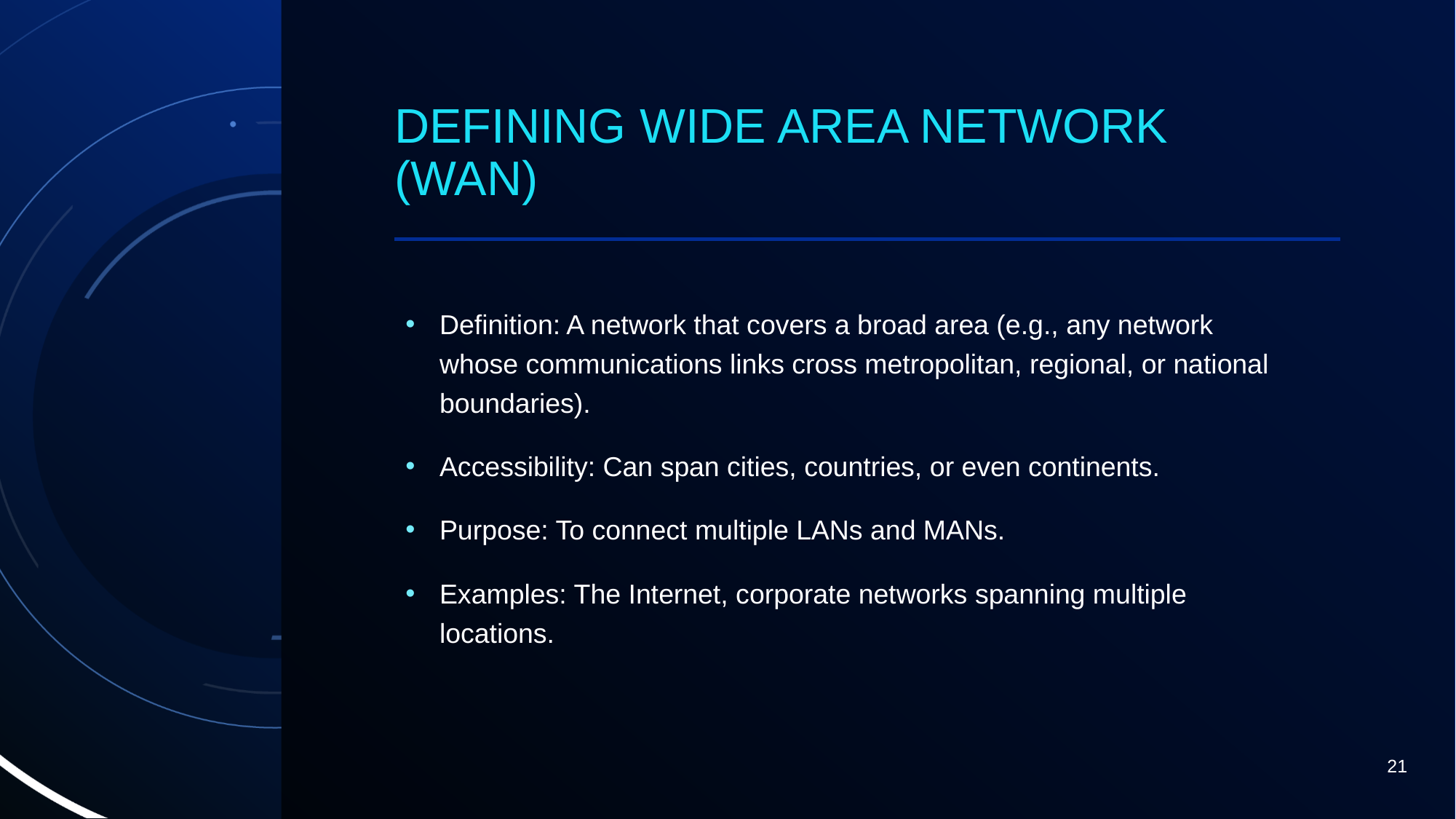

# Defining Wide Area Network (WAN)
Definition: A network that covers a broad area (e.g., any network whose communications links cross metropolitan, regional, or national boundaries).
Accessibility: Can span cities, countries, or even continents.
Purpose: To connect multiple LANs and MANs.
Examples: The Internet, corporate networks spanning multiple locations.
21